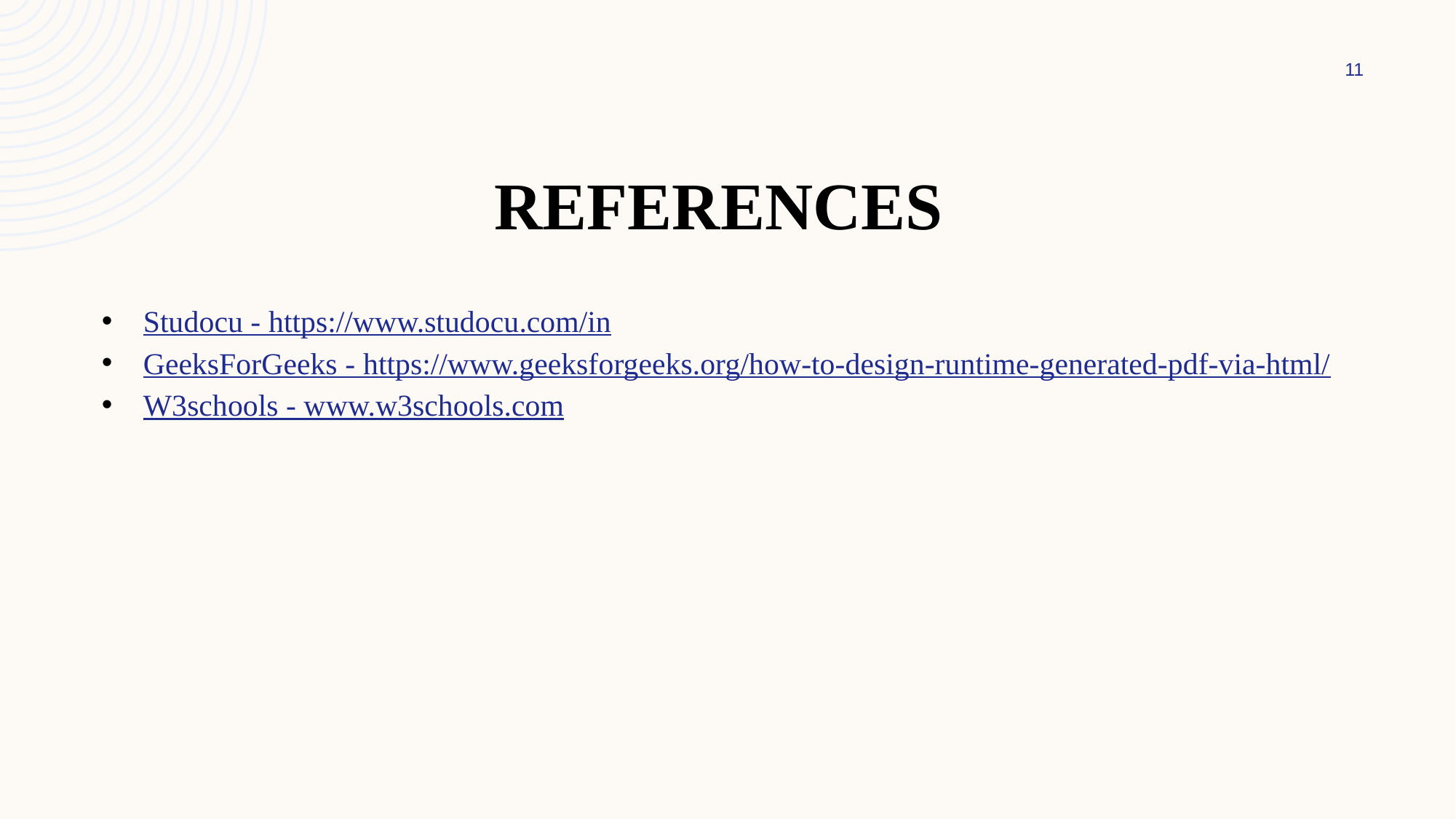

11
# References
Studocu - https://www.studocu.com/in
GeeksForGeeks - https://www.geeksforgeeks.org/how-to-design-runtime-generated-pdf-via-html/
W3schools - www.w3schools.com